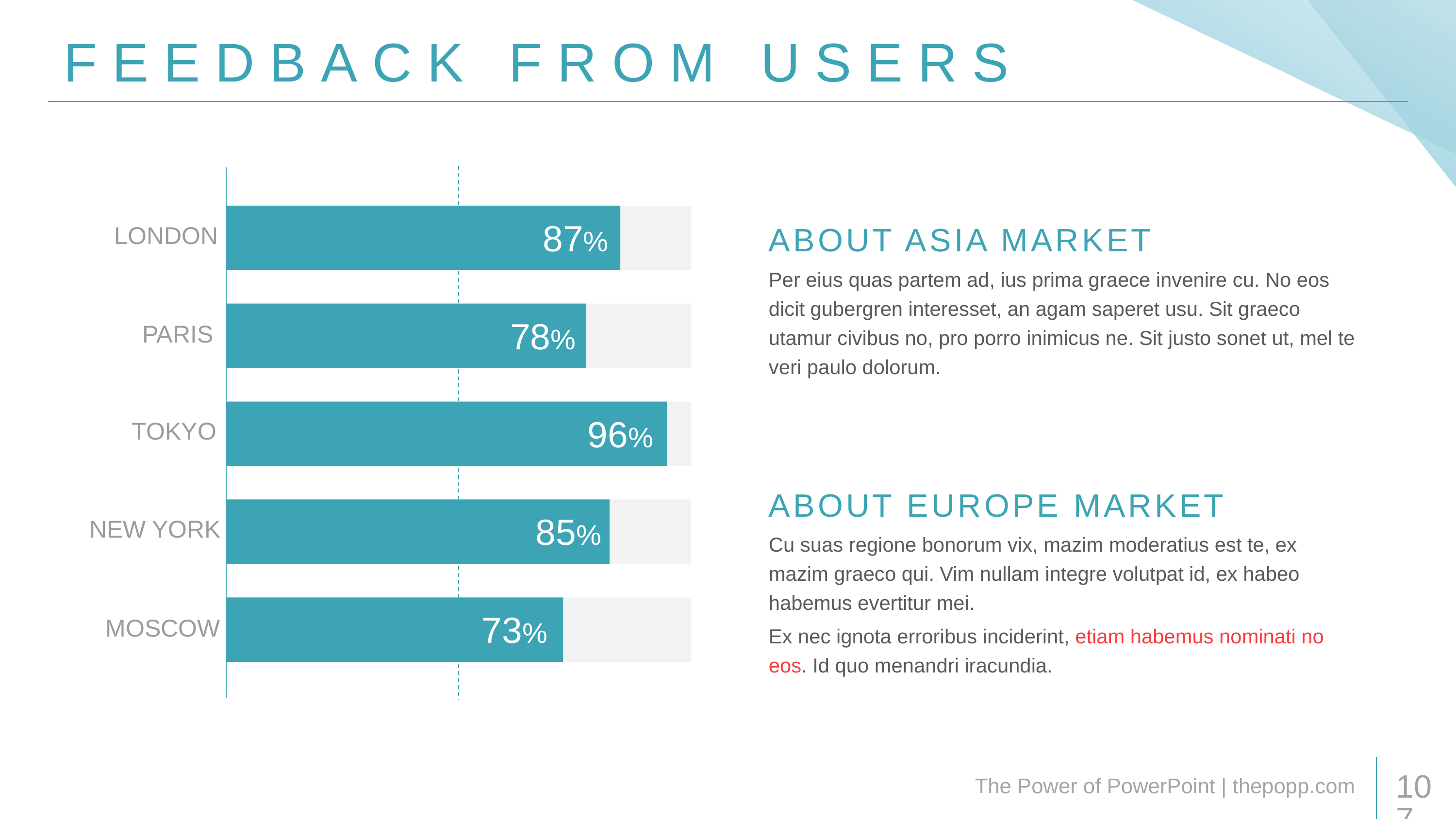

# FEEDBACK FROM USERS
ABOUT ASIA MARKET

87%
LONDON
Per eius quas partem ad, ius prima graece invenire cu. No eos dicit gubergren interesset, an agam saperet usu. Sit graeco utamur civibus no, pro porro inimicus ne. Sit justo sonet ut, mel te veri paulo dolorum.

78%
PARIS

96%
TOKYO
ABOUT EUROPE MARKET

85%
NEW YORK
Cu suas regione bonorum vix, mazim moderatius est te, ex mazim graeco qui. Vim nullam integre volutpat id, ex habeo habemus evertitur mei.
Ex nec ignota erroribus inciderint, etiam habemus nominati no eos. Id quo menandri iracundia.

73%
MOSCOW
The Power of PowerPoint | thepopp.com
107